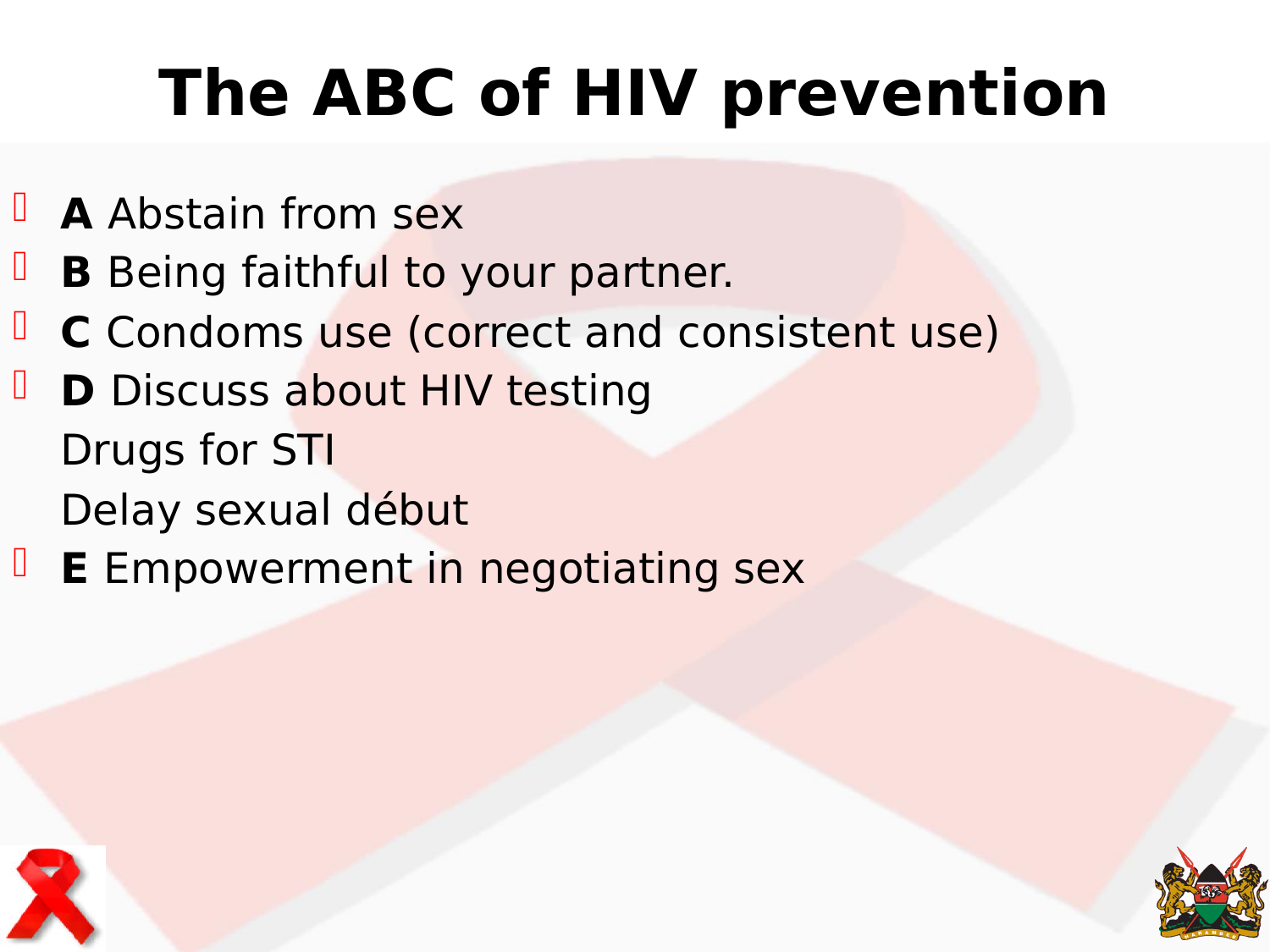

# The ABC of HIV prevention
A Abstain from sex
B Being faithful to your partner.
C Condoms use (correct and consistent use)
D Discuss about HIV testing
  	Drugs for STI
  	Delay sexual début
E Empowerment in negotiating sex